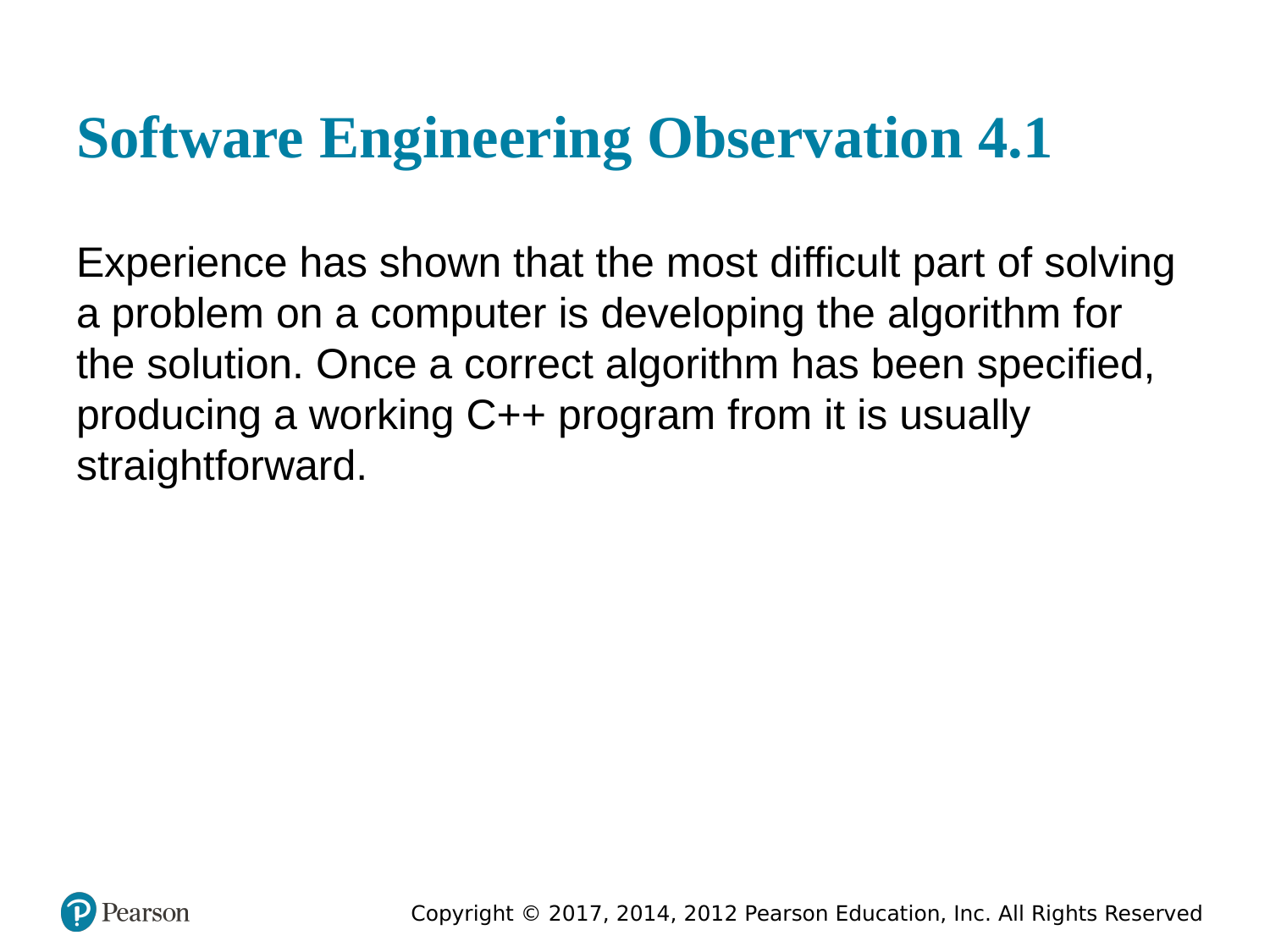

# Software Engineering Observation 4.1
Experience has shown that the most difficult part of solving a problem on a computer is developing the algorithm for the solution. Once a correct algorithm has been specified, producing a working C++ program from it is usually straightforward.